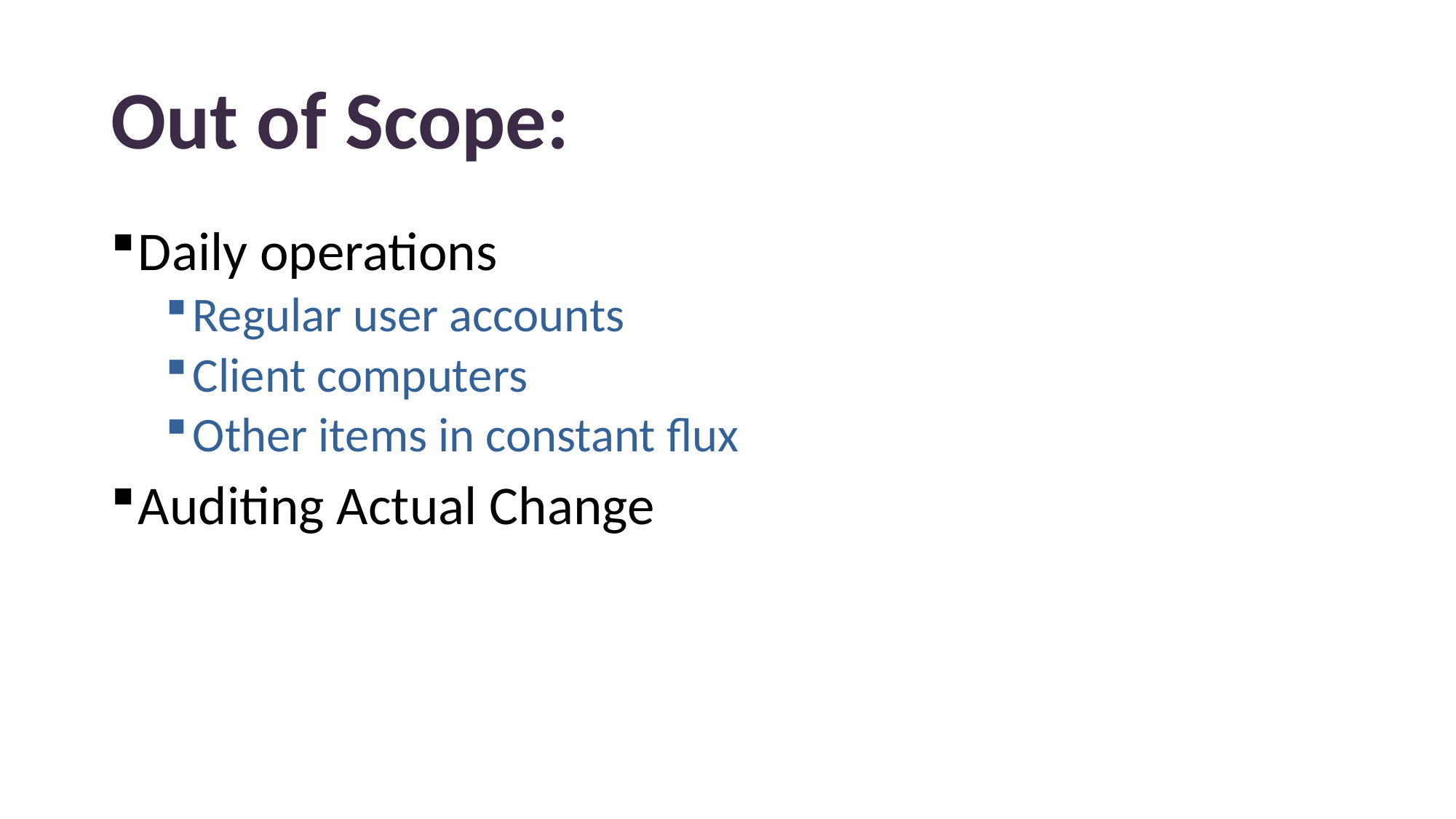

# Out of Scope:
Daily operations
Regular user accounts
Client computers
Other items in constant flux
Auditing Actual Change